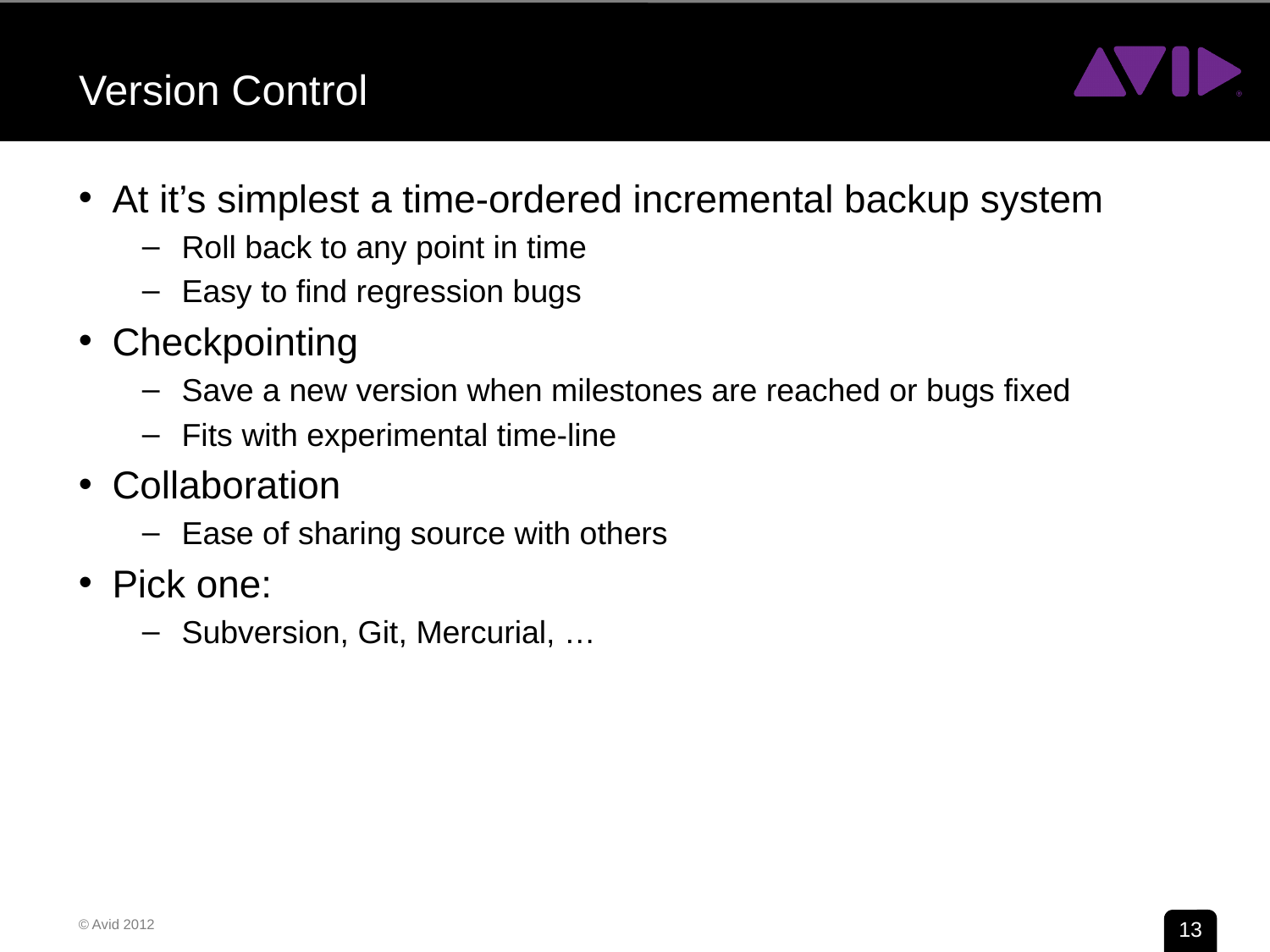

# Version Control
At it’s simplest a time-ordered incremental backup system
Roll back to any point in time
Easy to find regression bugs
Checkpointing
Save a new version when milestones are reached or bugs fixed
Fits with experimental time-line
Collaboration
Ease of sharing source with others
Pick one:
Subversion, Git, Mercurial, …